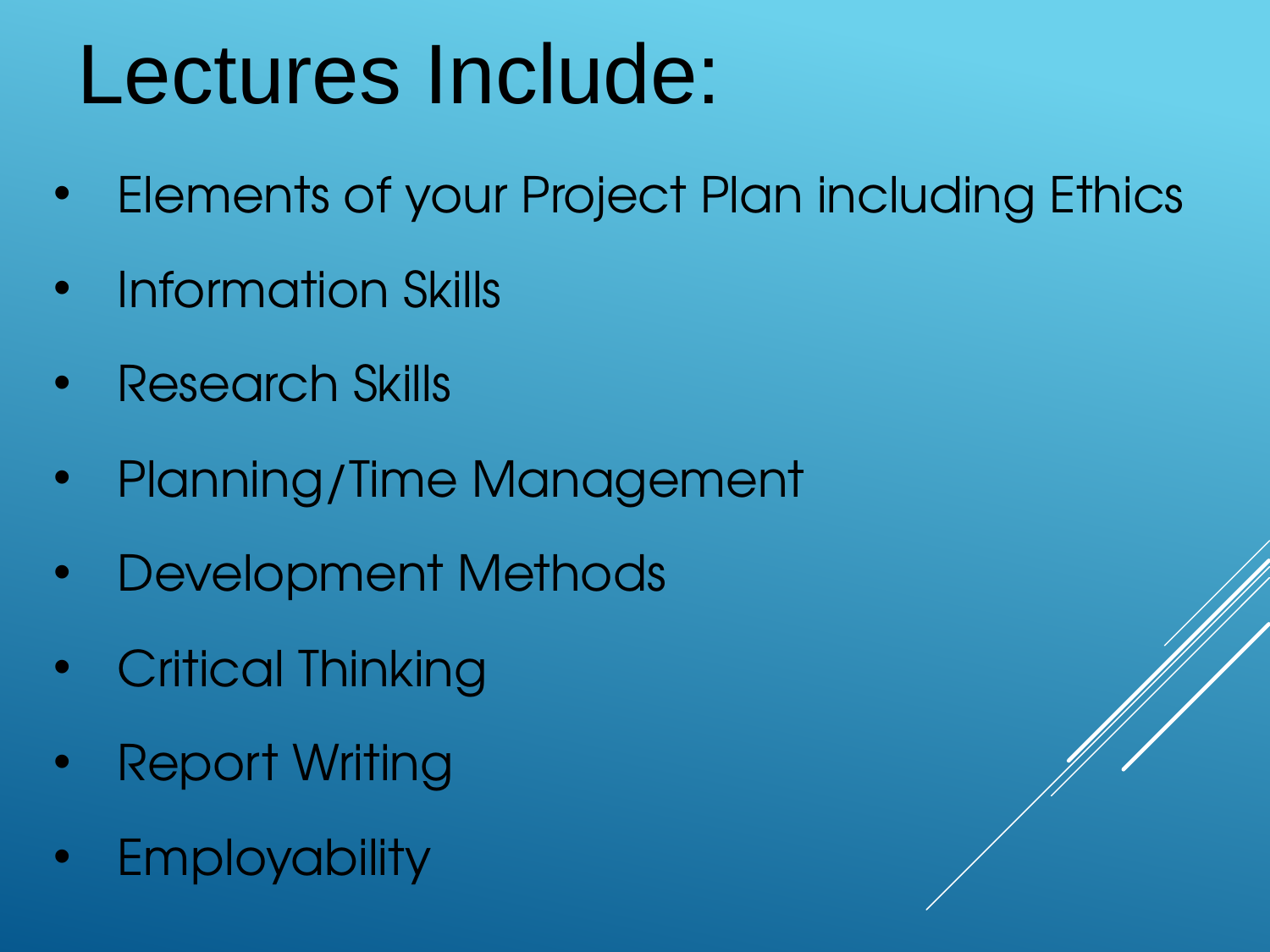

Lectures Include:
Elements of your Project Plan including Ethics

Information Skills

Research Skills

Planning/Time Management

Development Methods

Critical Thinking

Report Writing

Employability